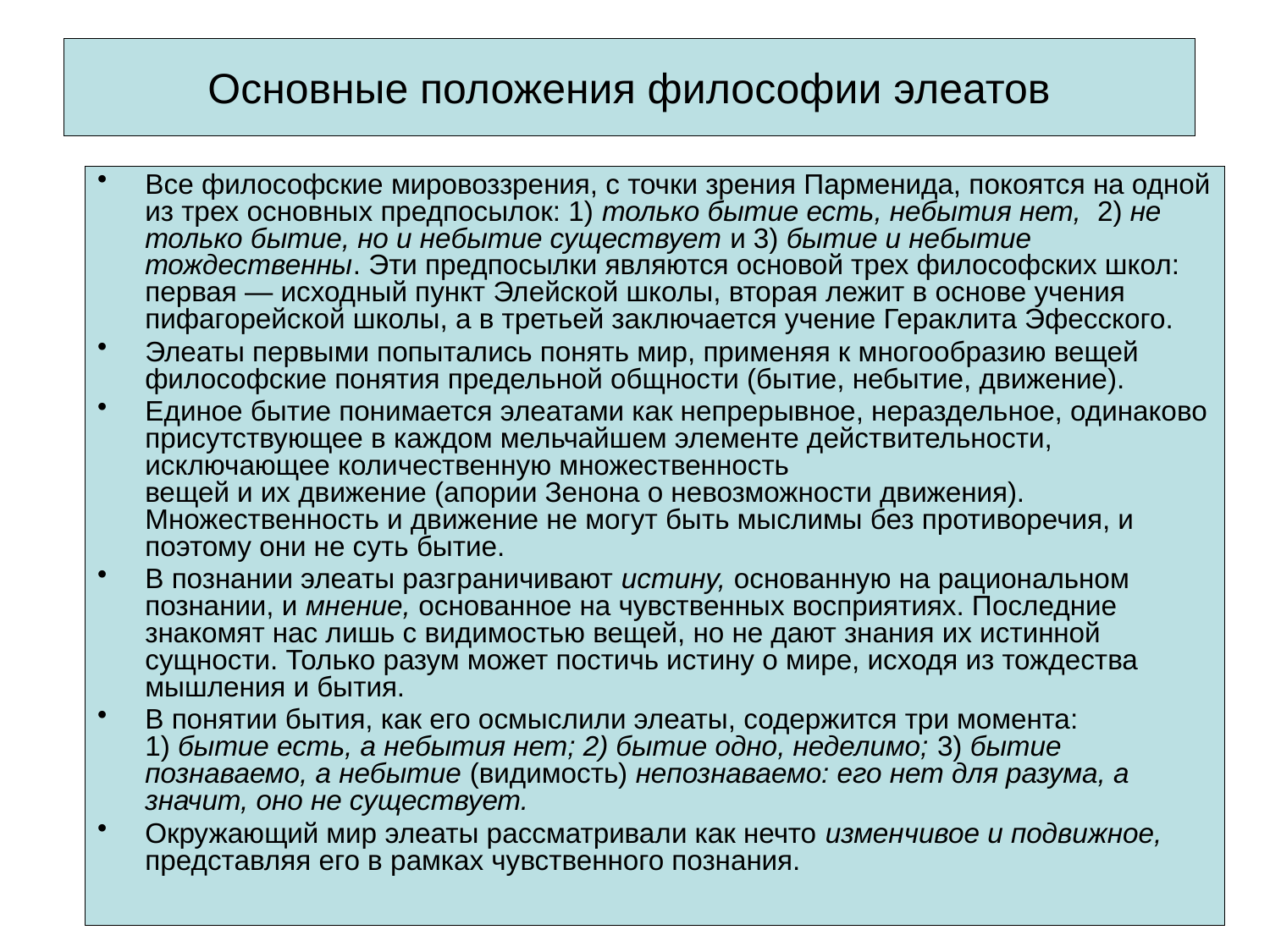

# Основные положения философии элеатов
Все философские мировоззрения, с точки зрения Парменида, покоятся на одной из трех основных предпосылок: 1) только бытие есть, небытия нет,  2) не только бытие, но и небытие существует и 3) бытие и небытие тождественны. Эти предпосылки являются основой трех философских школ:
первая — исходный пункт Элейской школы, вторая лежит в основе учения пифагорейской школы, а в третьей заключается учение Гераклита Эфесского.
Элеаты первыми попытались понять мир, применяя к многообразию вещей философские понятия предельной общности (бытие, небытие, движение).
Единое бытие понимается элеатами как непрерывное, нераздельное, одинаково присутствующее в каждом мельчайшем элементе действительности, исключающее количественную множественность
вещей и их движение (апории Зенона о невозможности движения). Множественность и движение не могут быть мыслимы без противоречия, и поэтому они не суть бытие.
В познании элеаты разграничивают истину, основанную на рациональном познании, и мнение, основанное на чувственных восприятиях. Последние знакомят нас лишь с видимостью вещей, но не дают знания их истинной сущности. Только разум может постичь истину о мире, исходя из тождества
мышления и бытия.
В понятии бытия, как его осмыслили элеаты, содержится три момента:
1) бытие есть, а небытия нет; 2) бытие одно, неделимо; 3) бытие познаваемо, а небытие (видимость) непознаваемо: его нет для разума, а значит, оно не существует.
Окружающий мир элеаты рассматривали как нечто изменчивое и подвижное, представляя его в рамках чувственного познания.